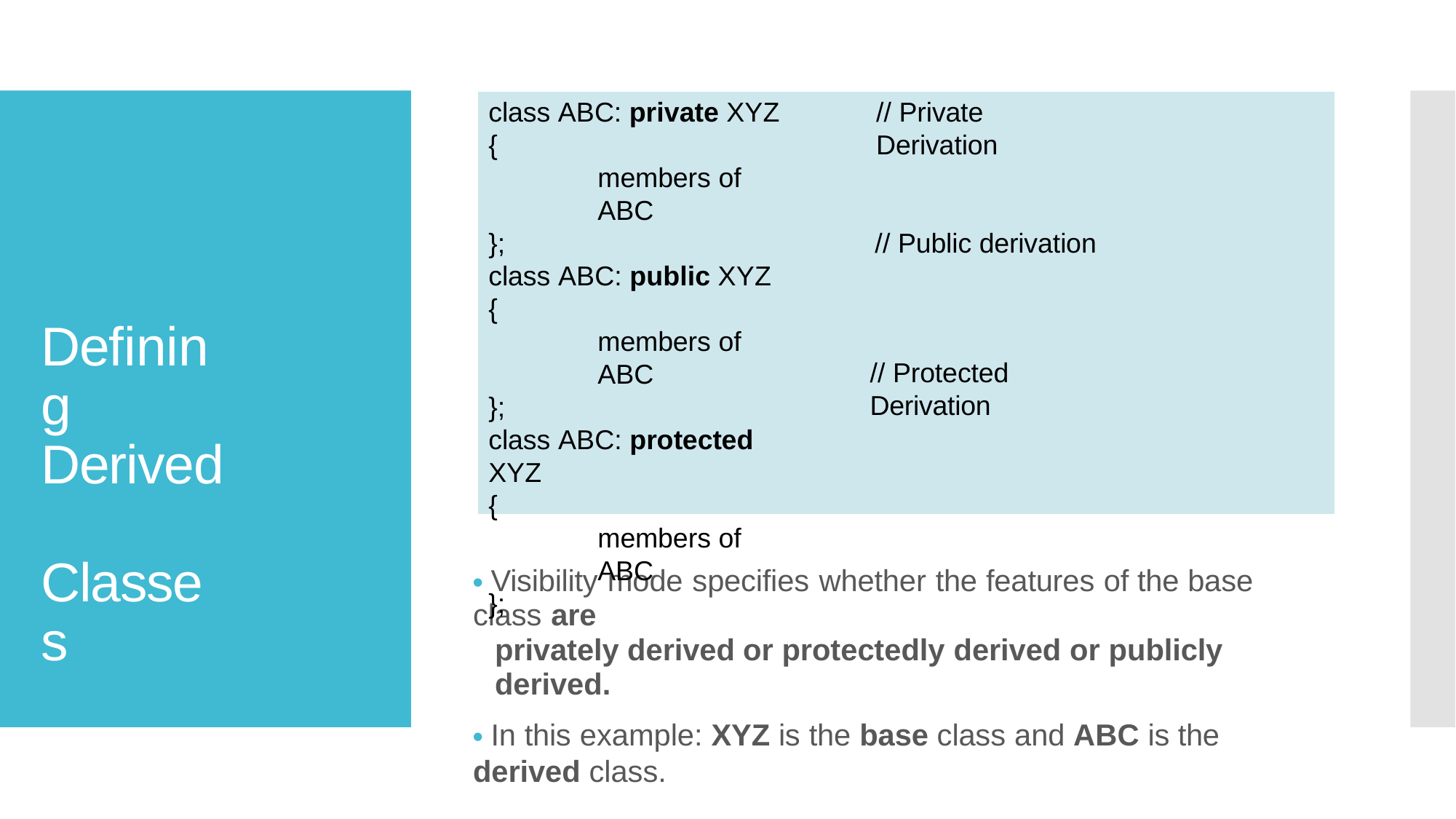

class ABC: private XYZ
{
members of ABC
};
class ABC: public XYZ
{
members of ABC
};
class ABC: protected XYZ
{
members of ABC
};
// Private Derivation
// Public derivation

// Protected Derivation
Defining  Derived  Classes
🞄 Visibility mode specifies whether the features of the base class are
privately derived or protectedly derived or publicly derived.
🞄 In this example: XYZ is the base class and ABC is the derived class.